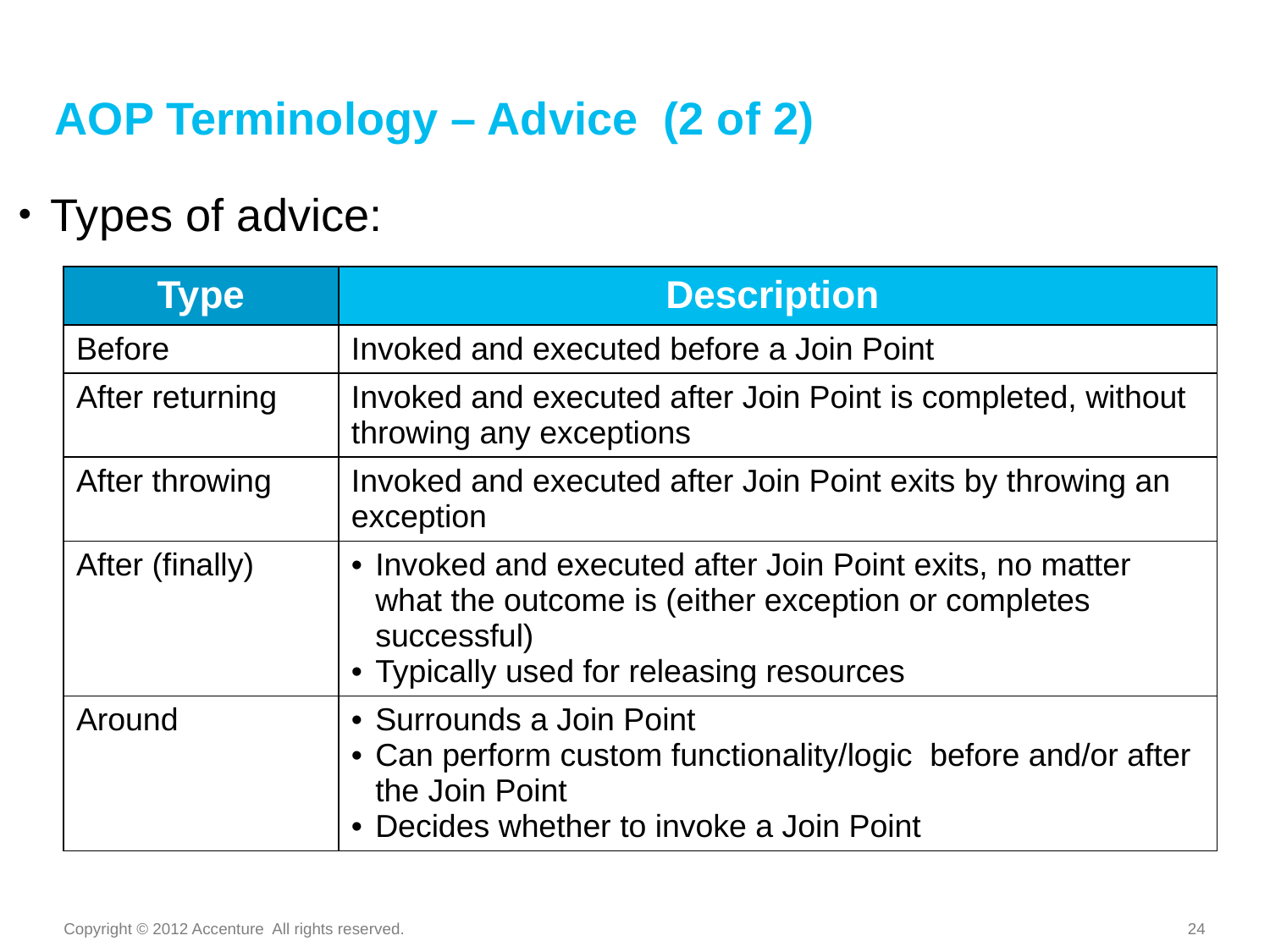

AOP Terminology – Advice  (2 of 2)
Types of advice:

| Type | Description |
| --- | --- |
| Before | Invoked and executed before a Join Point |
| After returning | Invoked and executed after Join Point is completed, without throwing any exceptions |
| After throwing | Invoked and executed after Join Point exits by throwing an exception |
| After (finally) | Invoked and executed after Join Point exits, no matter what the outcome is (either exception or completes successful) Typically used for releasing resources |
| Around | Surrounds a Join Point Can perform custom functionality/logic before and/or after the Join Point Decides whether to invoke a Join Point |